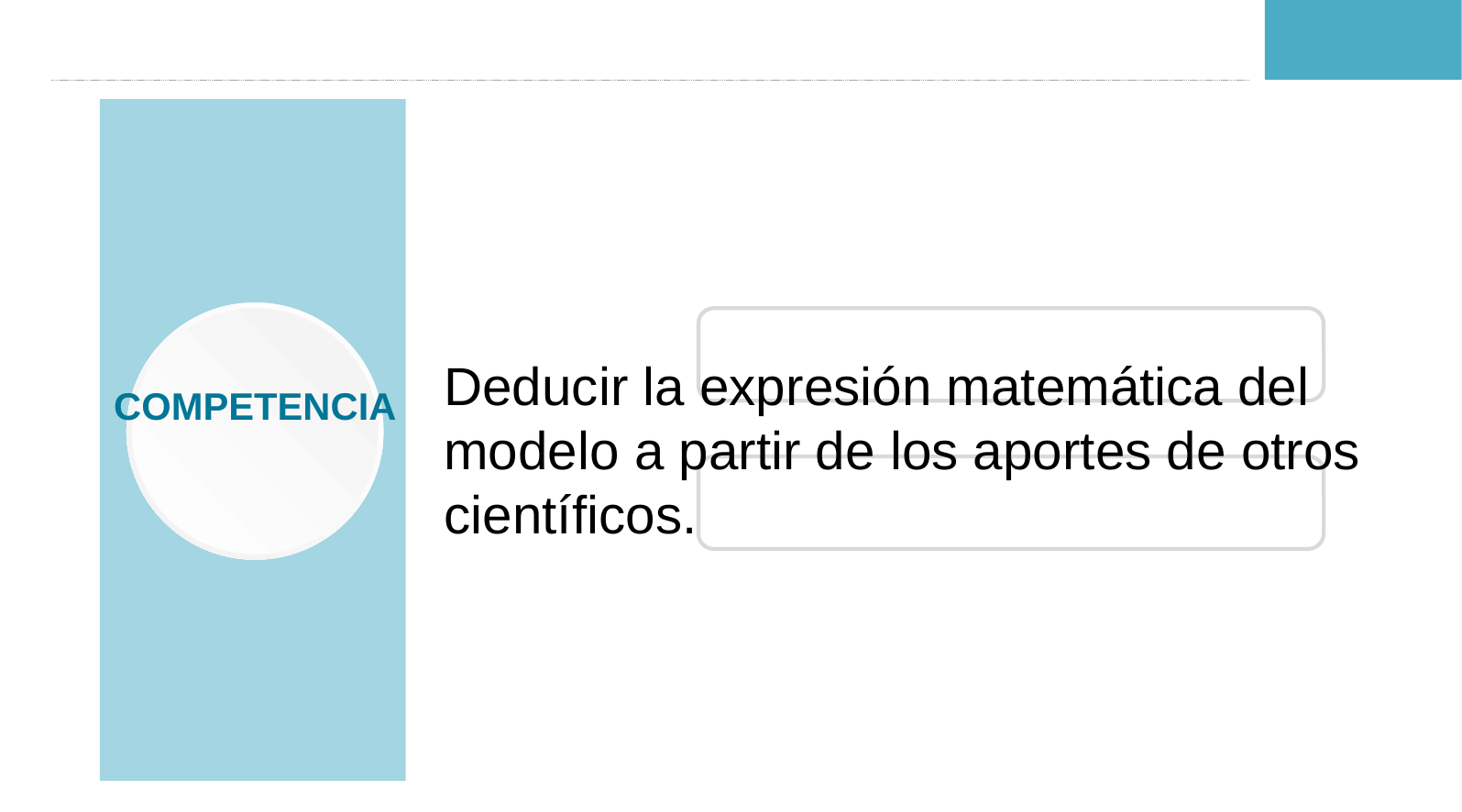

COMPETENCIA

Deducir la expresión matemática del modelo a partir de los aportes de otros científicos.